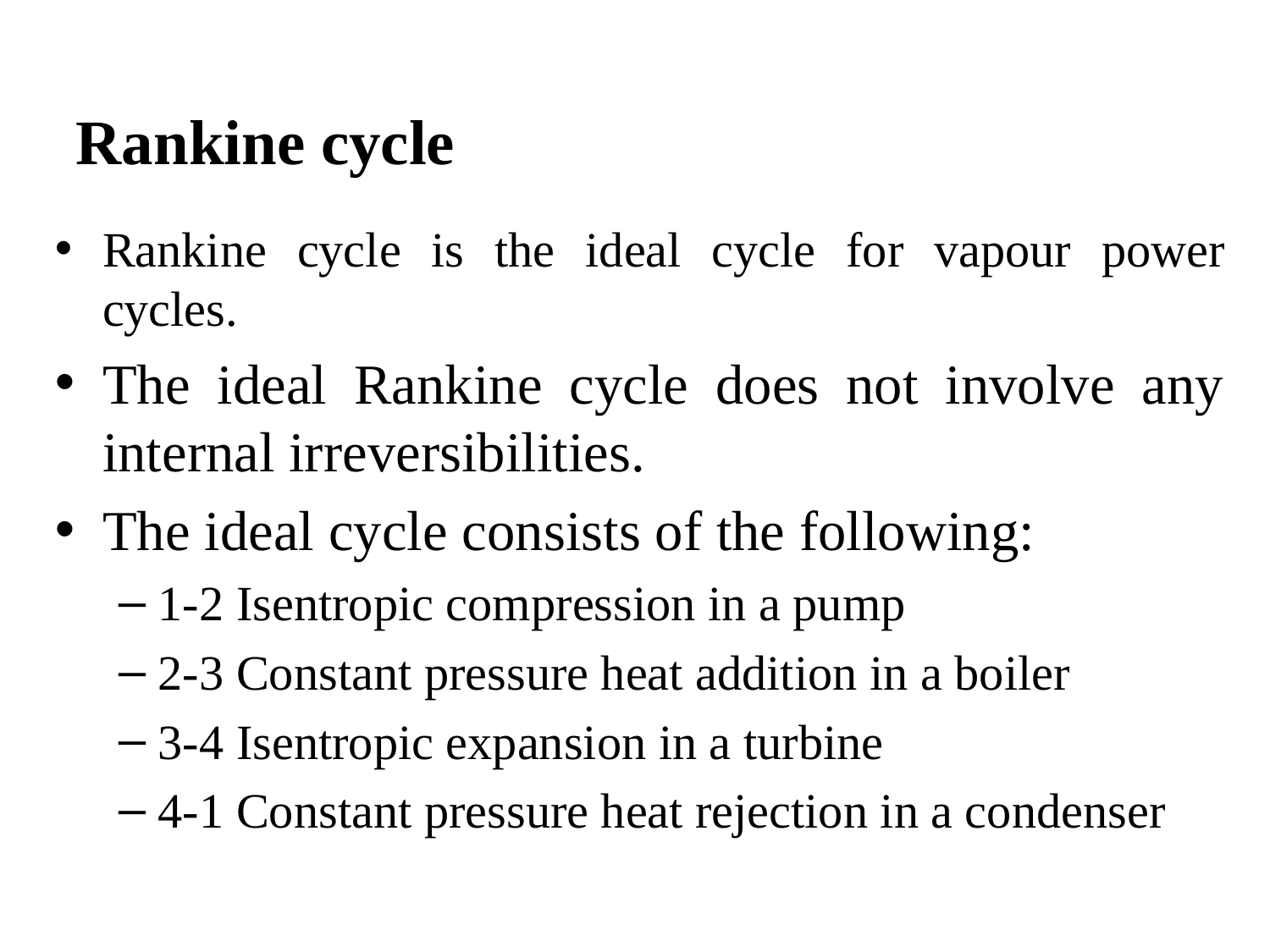

Rankine cycle
Rankine cycle is the ideal cycle for vapour power cycles.
The ideal Rankine cycle does not involve any internal irreversibilities.
The ideal cycle consists of the following:
1-2 Isentropic compression in a pump
2-3 Constant pressure heat addition in a boiler
3-4 Isentropic expansion in a turbine
4-1 Constant pressure heat rejection in a condenser